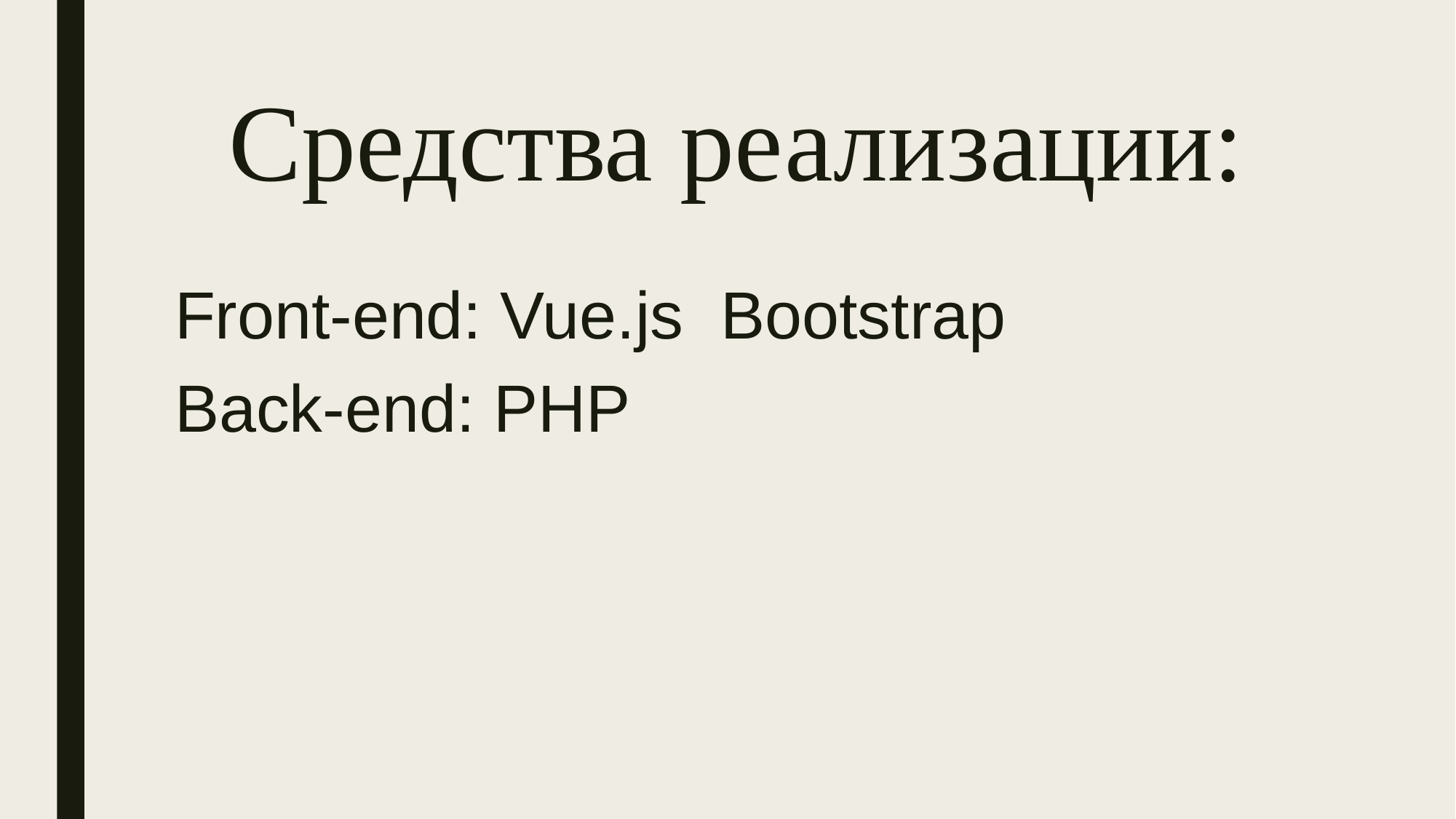

# Средства реализации:
Front-end: Vue.js  Bootstrap
Back-end: PHP